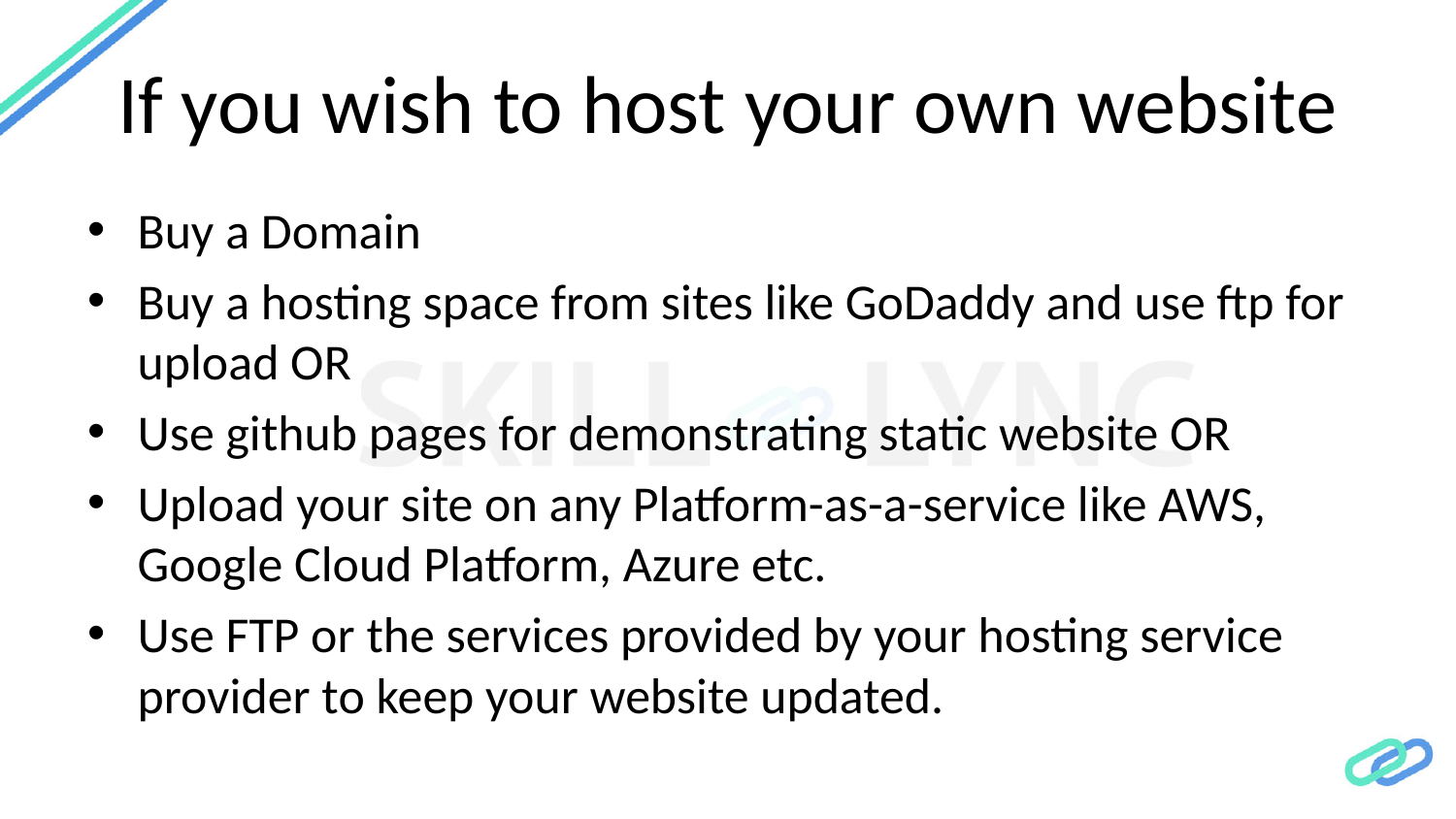

# If you wish to host your own website
Buy a Domain
Buy a hosting space from sites like GoDaddy and use ftp for upload OR
Use github pages for demonstrating static website OR
Upload your site on any Platform-as-a-service like AWS, Google Cloud Platform, Azure etc.
Use FTP or the services provided by your hosting service provider to keep your website updated.